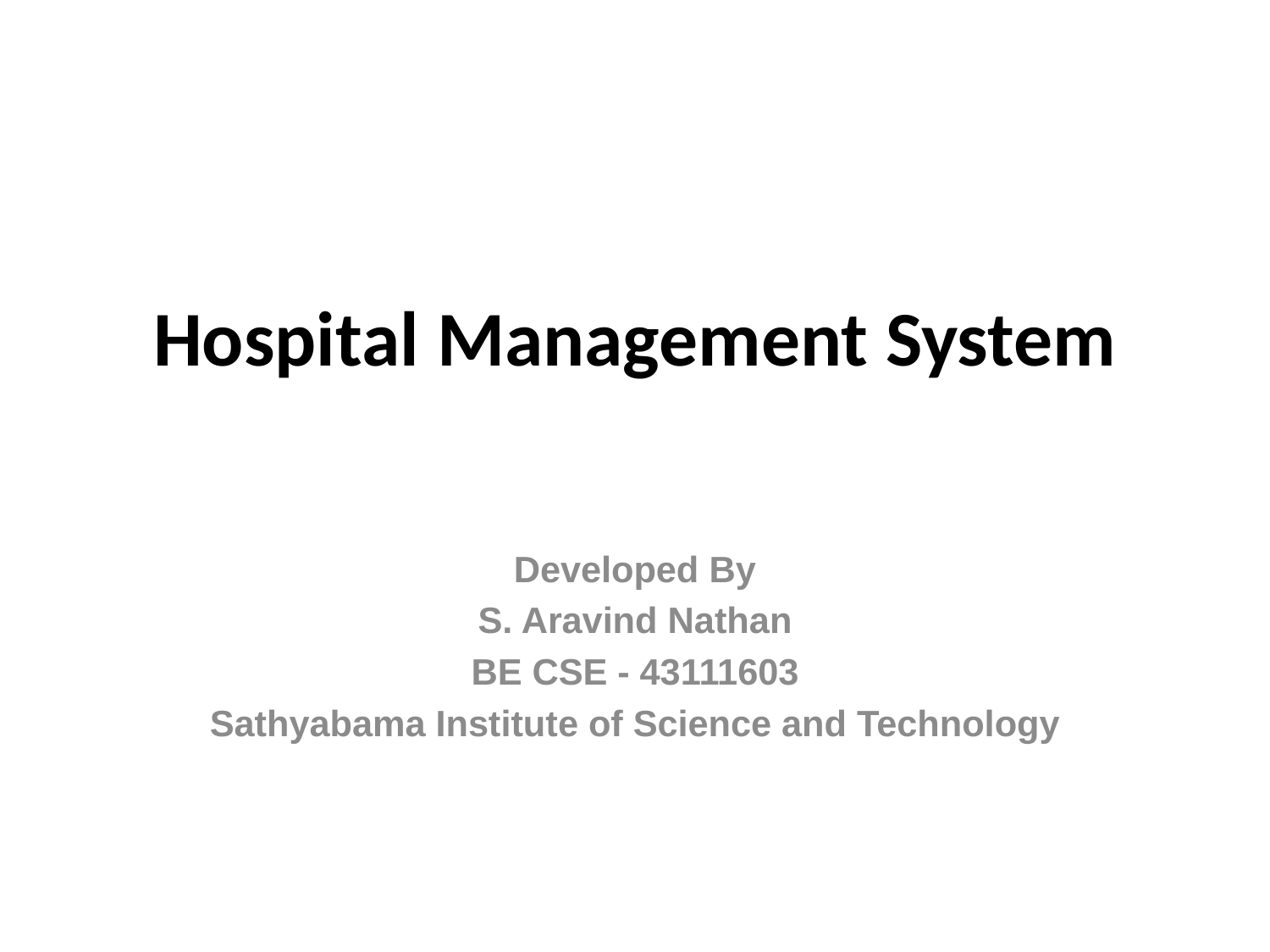

# Hospital Management System
Developed By
S. Aravind Nathan
BE CSE - 43111603
Sathyabama Institute of Science and Technology